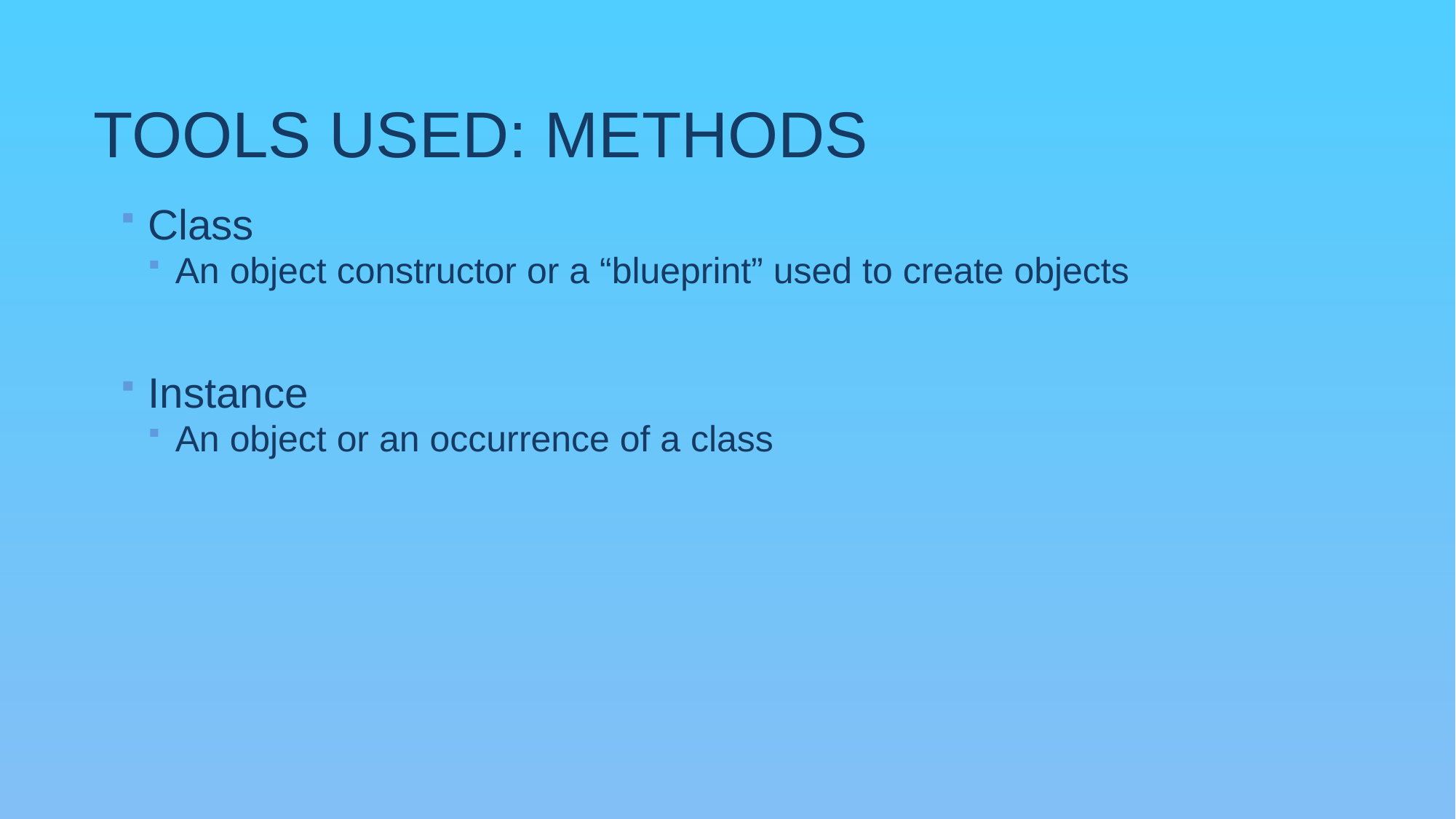

# TOOLS USED: METHODS
Class
An object constructor or a “blueprint” used to create objects

Instance
An object or an occurrence of a class